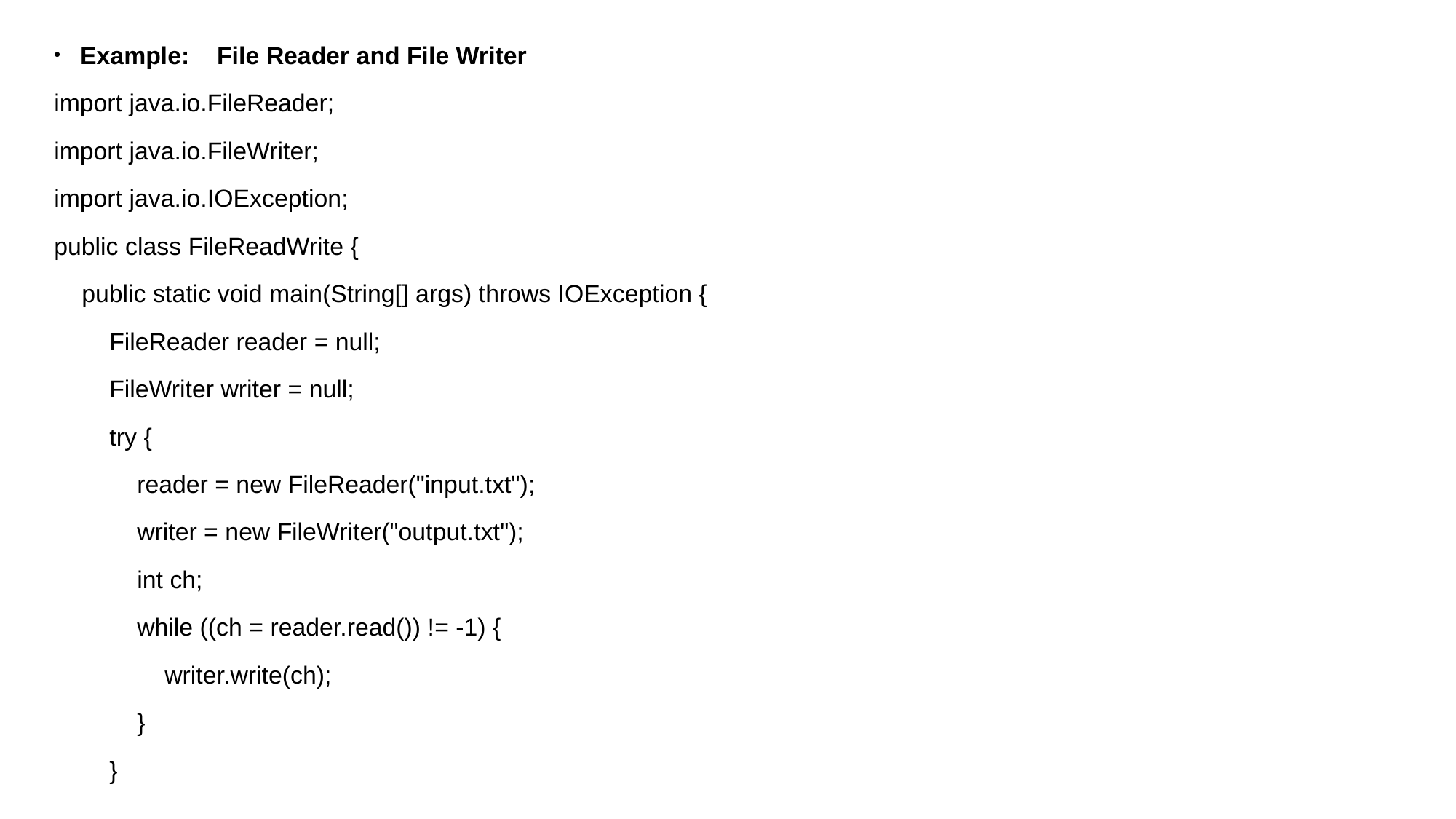

Example:    File Reader and File Writer
import java.io.FileReader;
import java.io.FileWriter;
import java.io.IOException;
public class FileReadWrite {
    public static void main(String[] args) throws IOException {
        FileReader reader = null;
        FileWriter writer = null;
        try {
            reader = new FileReader("input.txt");
            writer = new FileWriter("output.txt");
            int ch;
            while ((ch = reader.read()) != -1) {
                writer.write(ch);
            }
        }